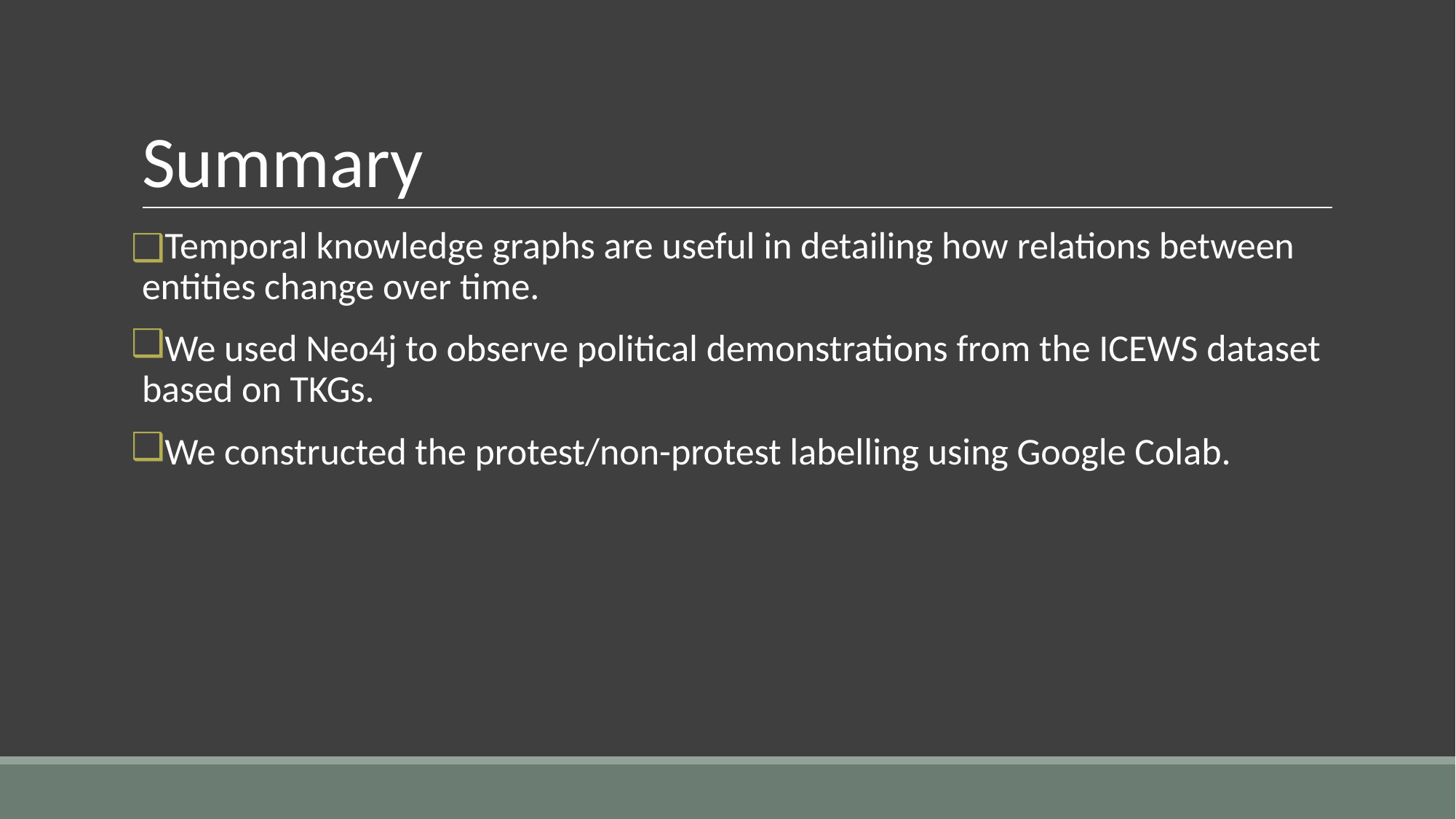

# Summary
Temporal knowledge graphs are useful in detailing how relations between entities change over time.
We used Neo4j to observe political demonstrations from the ICEWS dataset based on TKGs.
We constructed the protest/non-protest labelling using Google Colab.